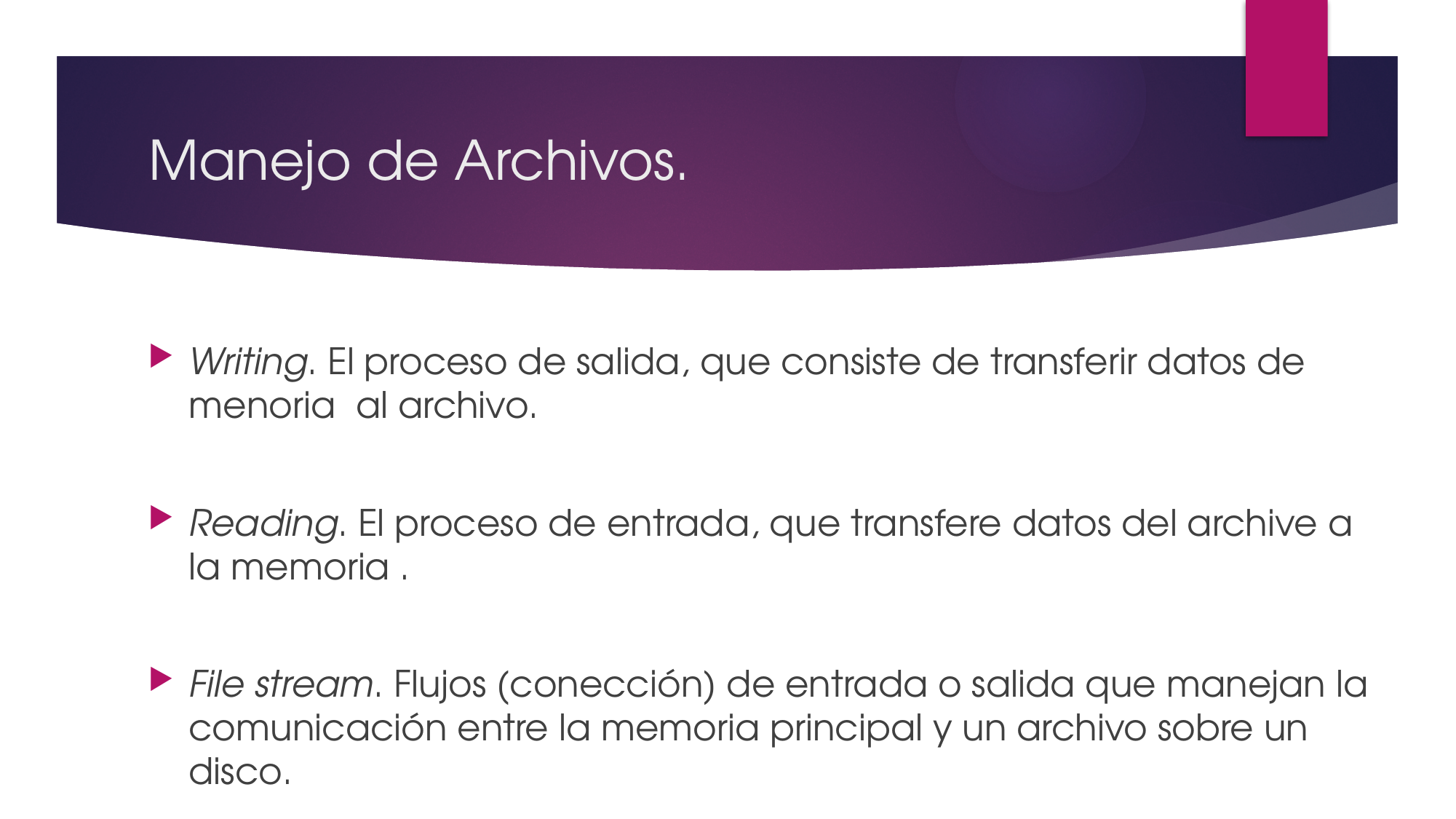

# Manejo de Archivos.

Writing. El proceso de salida, que consiste de transferir datos de menoria  al archivo.

Reading. El proceso de entrada, que transfere datos del archive a la memoria .

File stream. Flujos (conección) de entrada o salida que manejan la comunicación entre la memoria principal y un archivo sobre un disco.